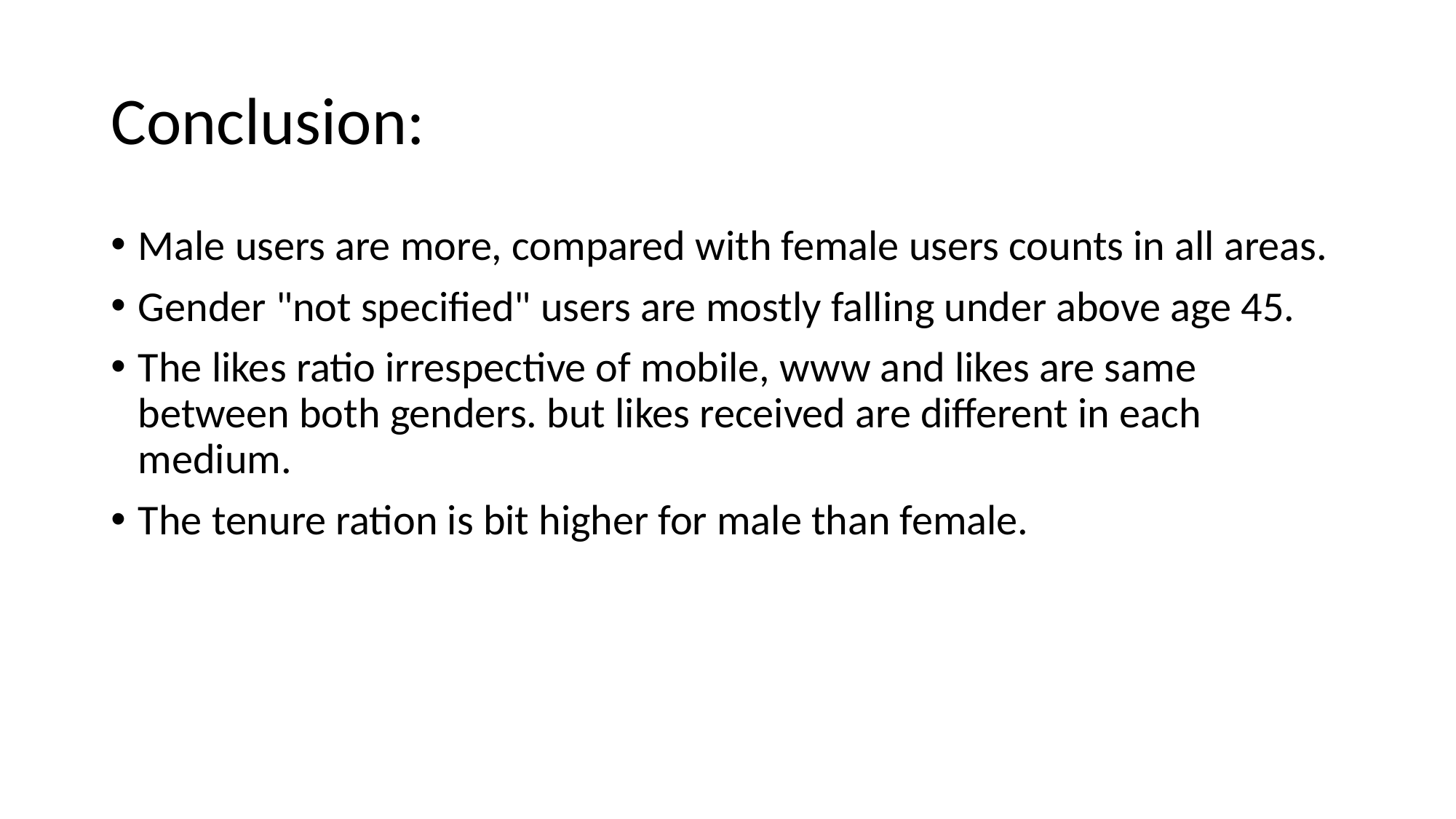

# Conclusion:
Male users are more, compared with female users counts in all areas.
Gender "not specified" users are mostly falling under above age 45.
The likes ratio irrespective of mobile, www and likes are same between both genders. but likes received are different in each medium.
The tenure ration is bit higher for male than female.